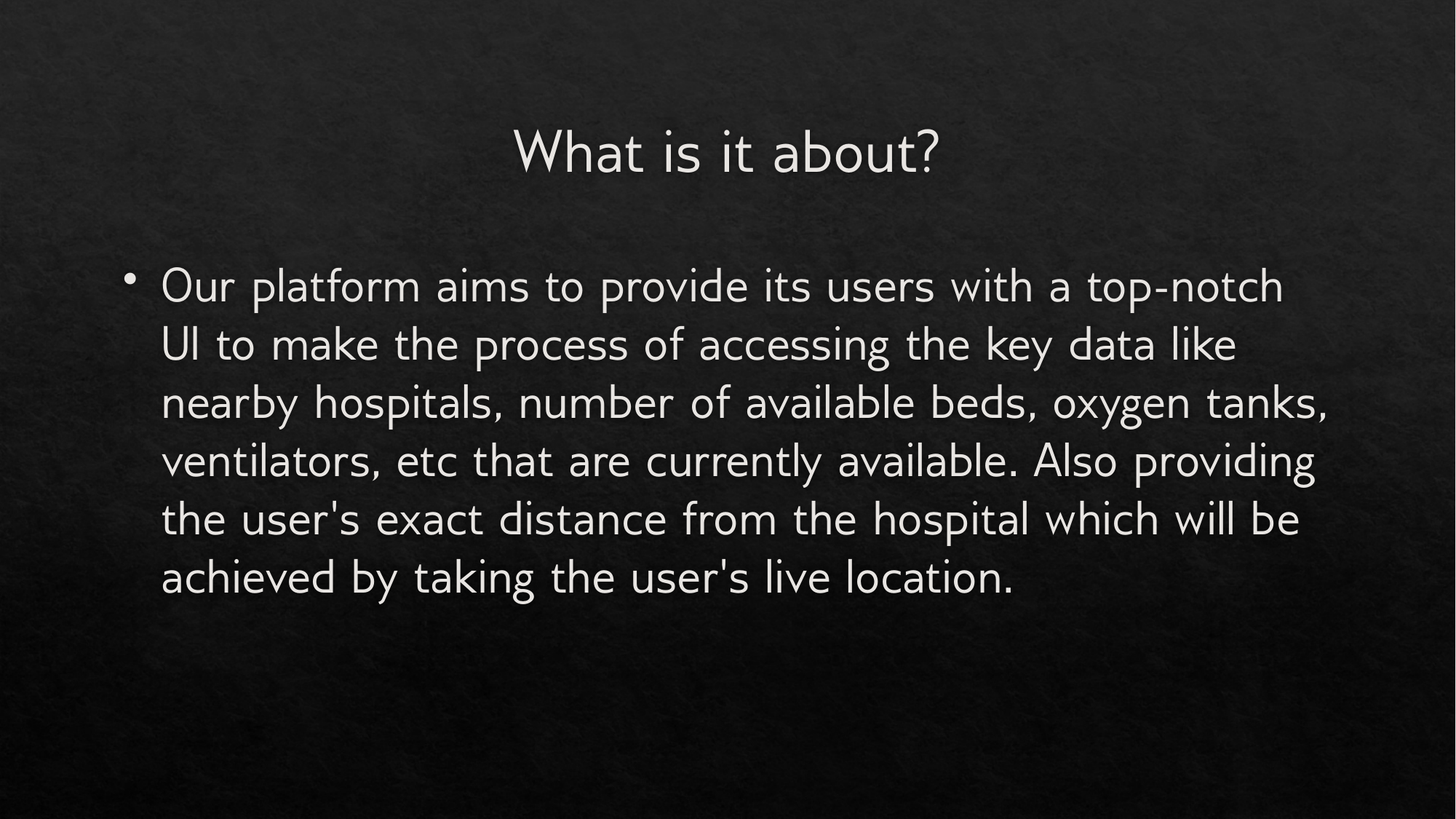

# What is it about?
Our platform aims to provide its users with a top-notch UI to make the process of accessing the key data like nearby hospitals, number of available beds, oxygen tanks, ventilators, etc that are currently available. Also providing the user's exact distance from the hospital which will be achieved by taking the user's live location.